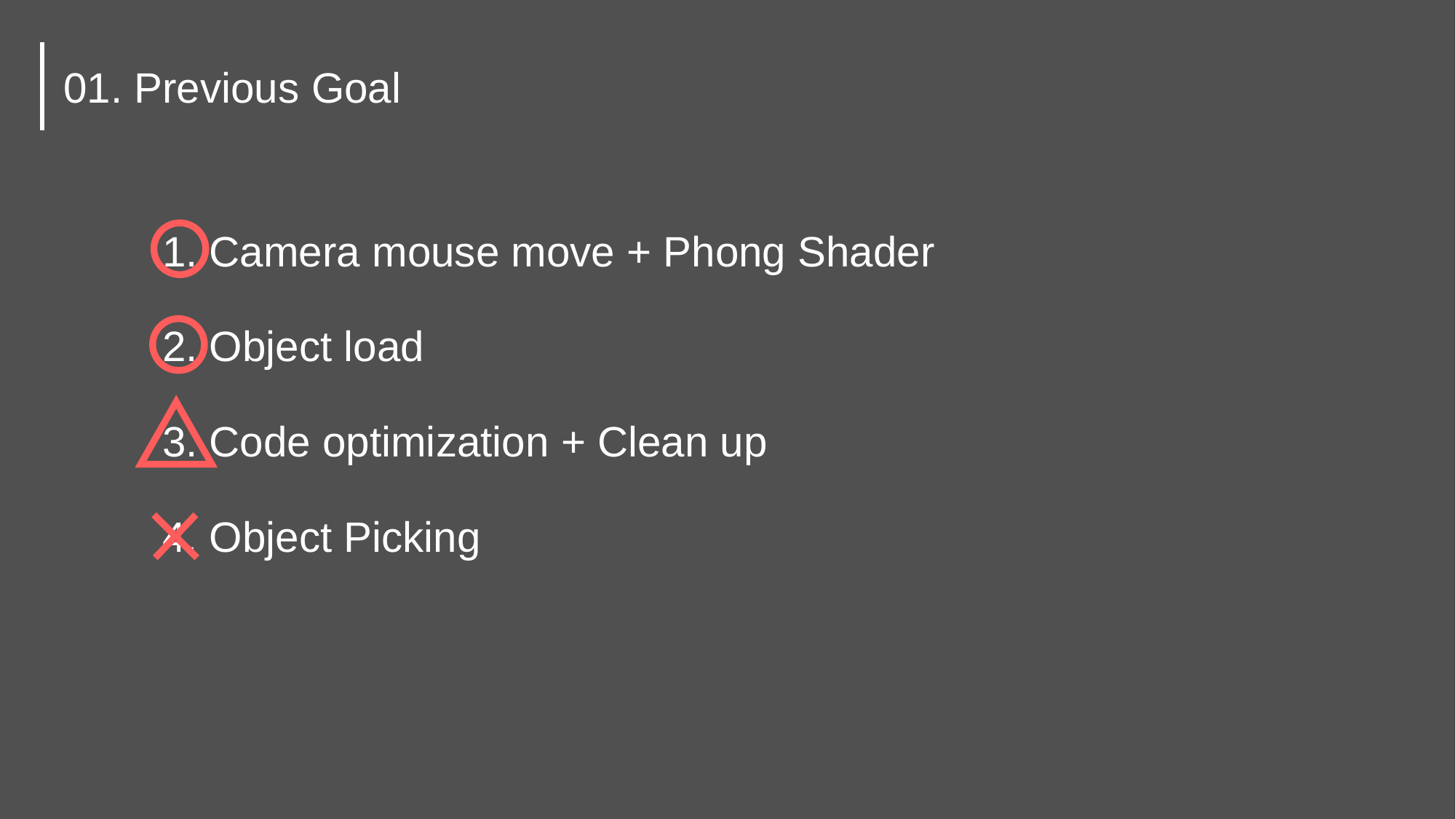

01. Previous Goal
1. Camera mouse move + Phong Shader

2. Object load

3. Code optimization + Clean up
4. Object Picking